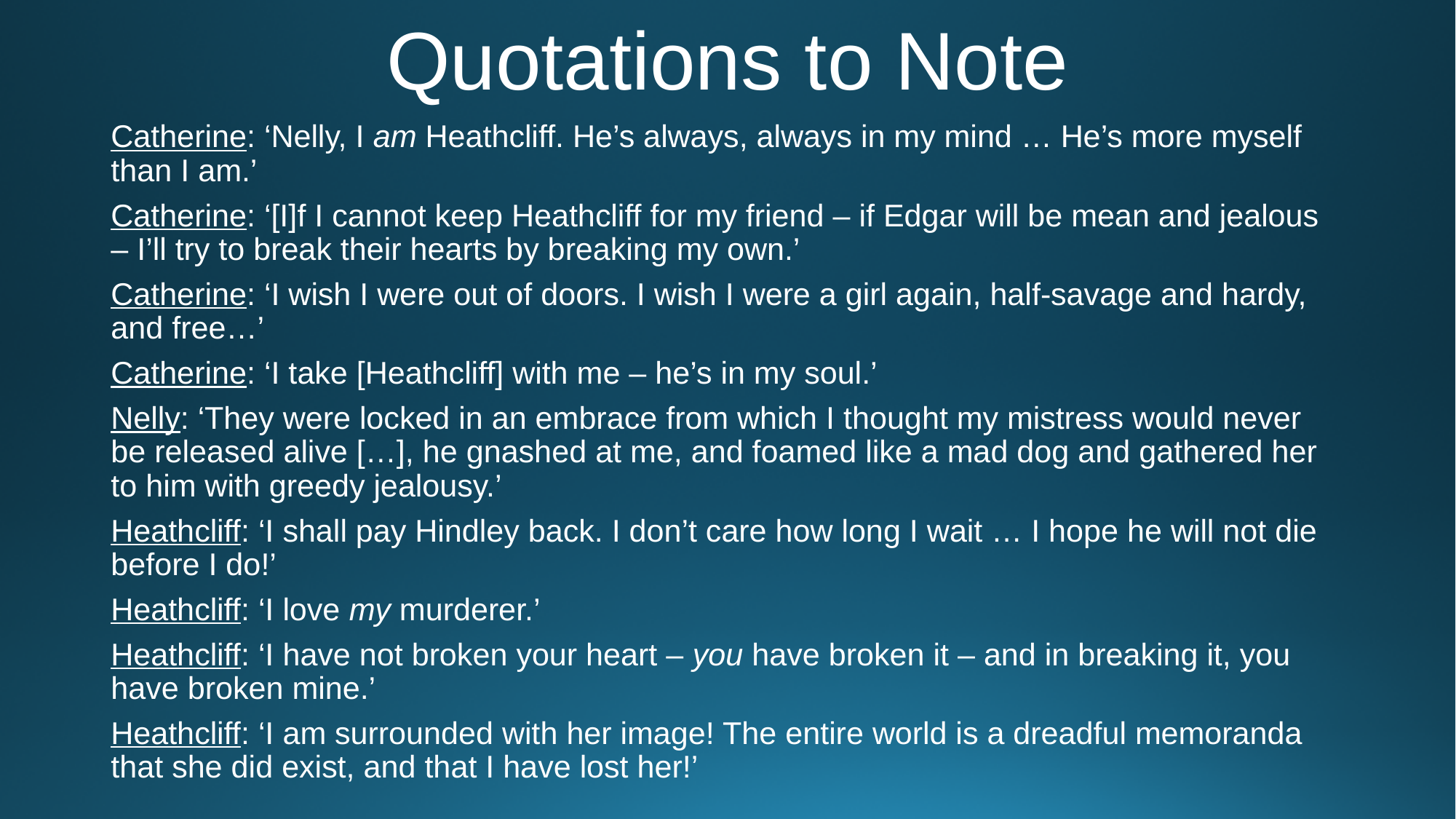

# Quotations to Note
Catherine: ‘Nelly, I am Heathcliff. He’s always, always in my mind … He’s more myself than I am.’
Catherine: ‘[I]f I cannot keep Heathcliff for my friend – if Edgar will be mean and jealous – I’ll try to break their hearts by breaking my own.’
Catherine: ‘I wish I were out of doors. I wish I were a girl again, half-savage and hardy, and free…’
Catherine: ‘I take [Heathcliff] with me – he’s in my soul.’
Nelly: ‘They were locked in an embrace from which I thought my mistress would never be released alive […], he gnashed at me, and foamed like a mad dog and gathered her to him with greedy jealousy.’
Heathcliff: ‘I shall pay Hindley back. I don’t care how long I wait … I hope he will not die before I do!’
Heathcliff: ‘I love my murderer.’
Heathcliff: ‘I have not broken your heart – you have broken it – and in breaking it, you have broken mine.’
Heathcliff: ‘I am surrounded with her image! The entire world is a dreadful memoranda that she did exist, and that I have lost her!’